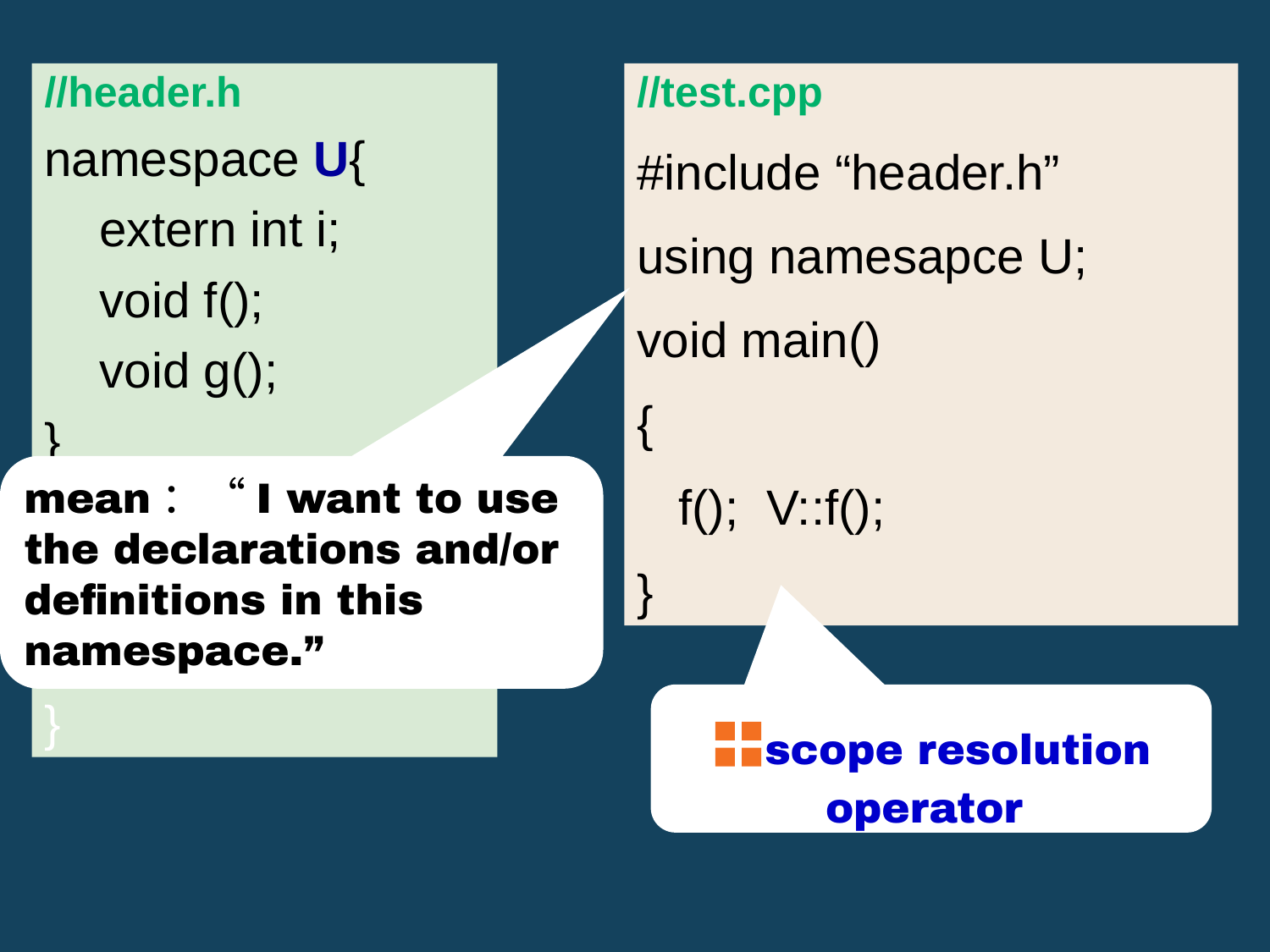

//test.cpp
#include “header.h”
using namesapce U;
void main()
{
   f();  V::f();
}
//header.h
namespace U{
    extern int i;
    void f();
    void g();
}
namespace V{
    void f();
    void h();
}
mean：“I want to use the declarations and/or definitions in this namespace.”
::scope resolution operator